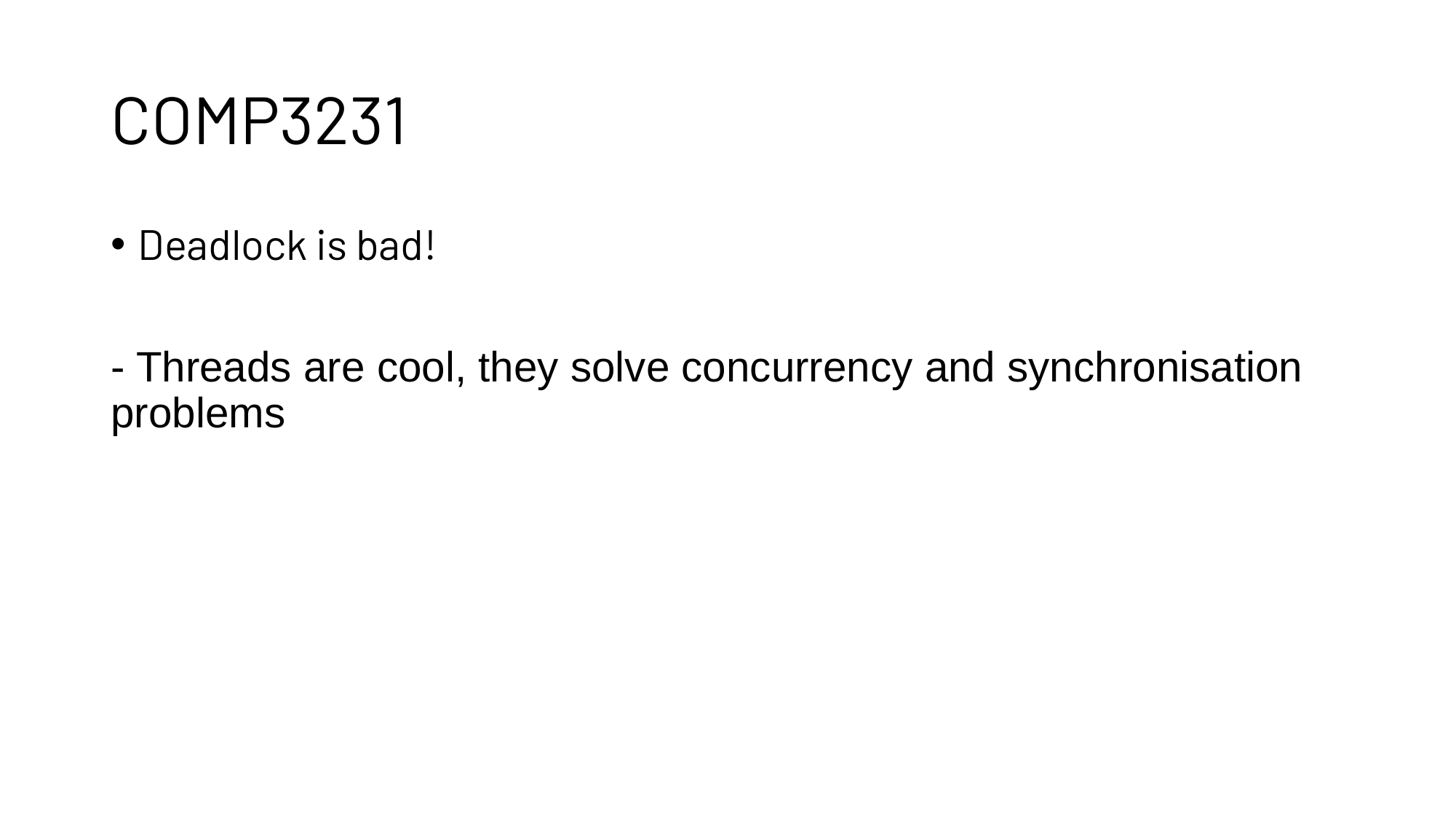

# COMP3231
Deadlock is bad!

- Threads are cool, they solve concurrency and synchronisation problems